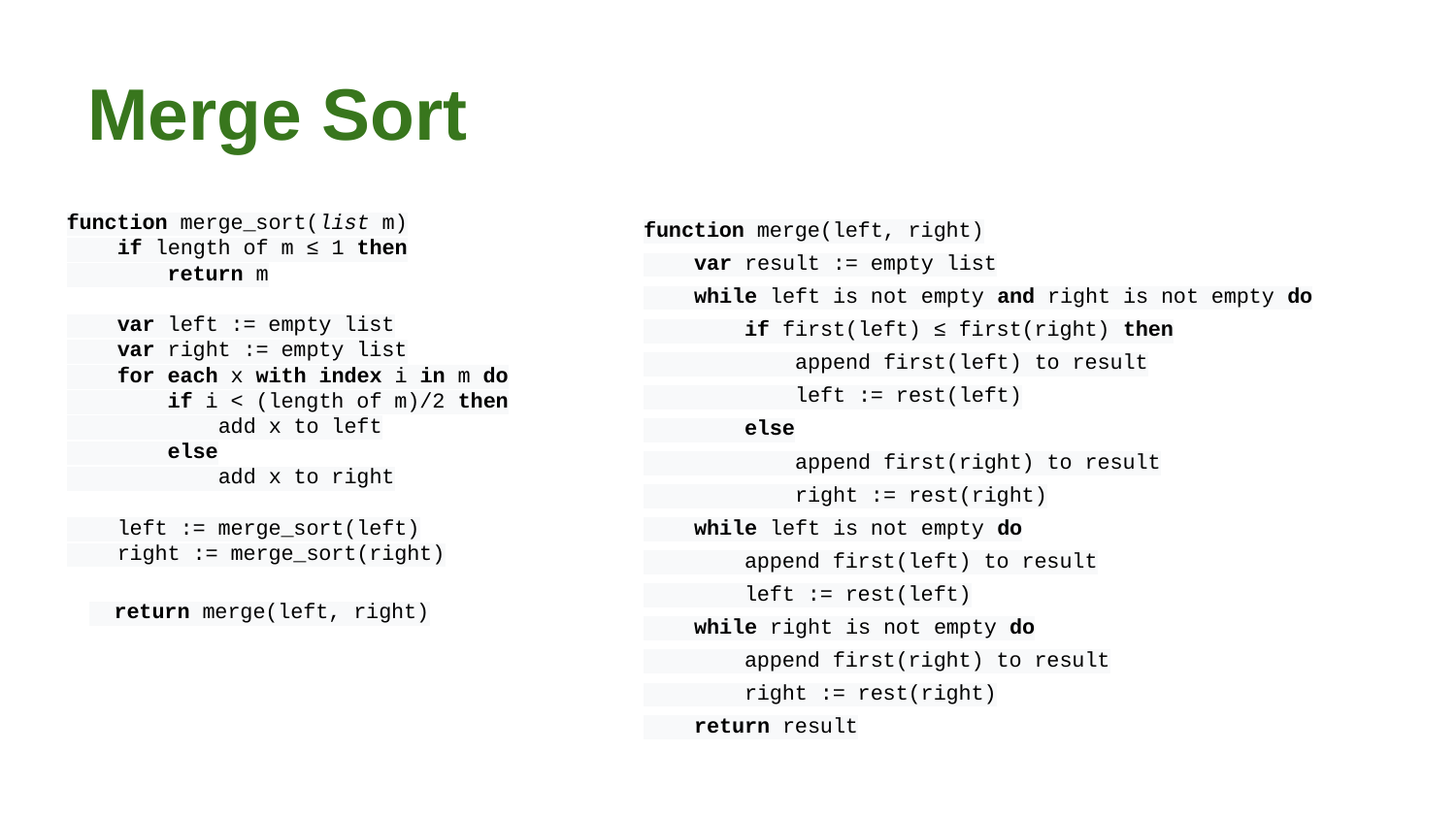

# Merge Sort
function merge_sort(list m)
    if length of m ≤ 1 then
        return m

    var left := empty list
    var right := empty list
    for each x with index i in m do
        if i < (length of m)/2 then
            add x to left
        else
            add x to right

    left := merge_sort(left)
    right := merge_sort(right)

  return merge(left, right)

function merge(left, right)
    var result := empty list
    while left is not empty and right is not empty do
        if first(left) ≤ first(right) then
            append first(left) to result
            left := rest(left)
        else
            append first(right) to result
            right := rest(right)
    while left is not empty do
        append first(left) to result
        left := rest(left)
    while right is not empty do
        append first(right) to result
        right := rest(right)
    return result